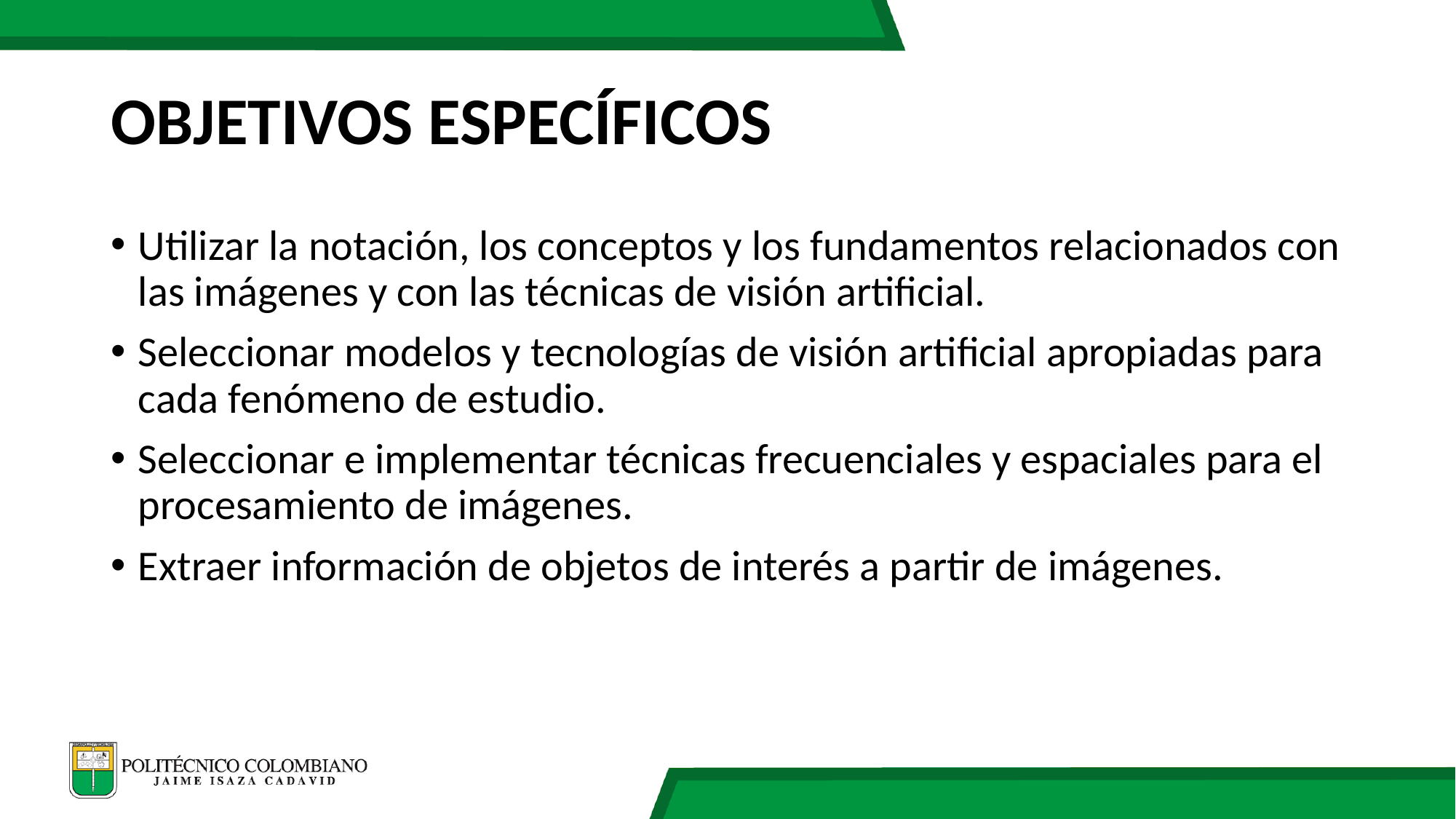

# OBJETIVOS ESPECÍFICOS
Utilizar la notación, los conceptos y los fundamentos relacionados con las imágenes y con las técnicas de visión artificial.
Seleccionar modelos y tecnologías de visión artificial apropiadas para cada fenómeno de estudio.
Seleccionar e implementar técnicas frecuenciales y espaciales para el procesamiento de imágenes.
Extraer información de objetos de interés a partir de imágenes.